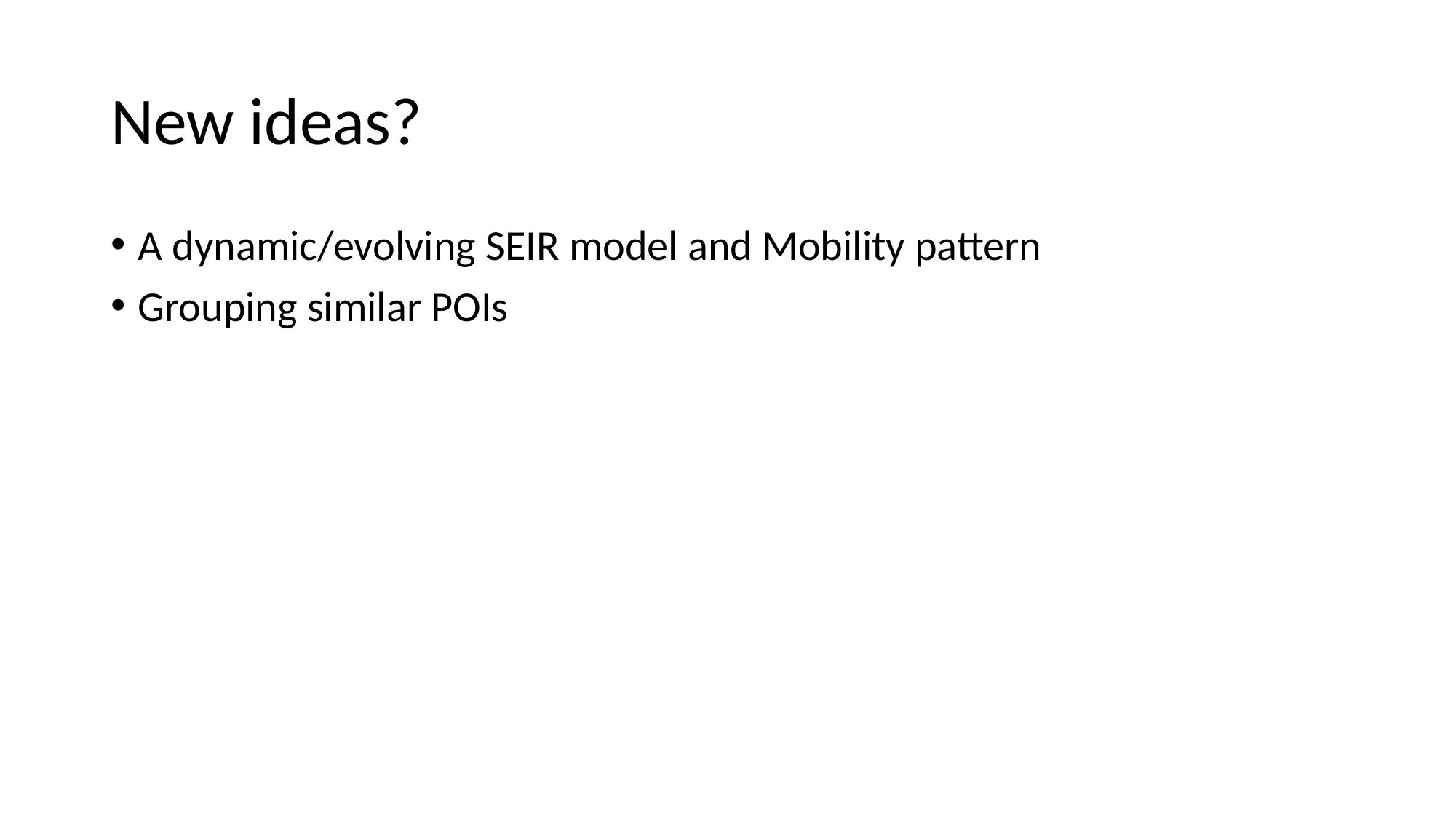

# New ideas?
A dynamic/evolving SEIR model and Mobility pattern
Grouping similar POIs